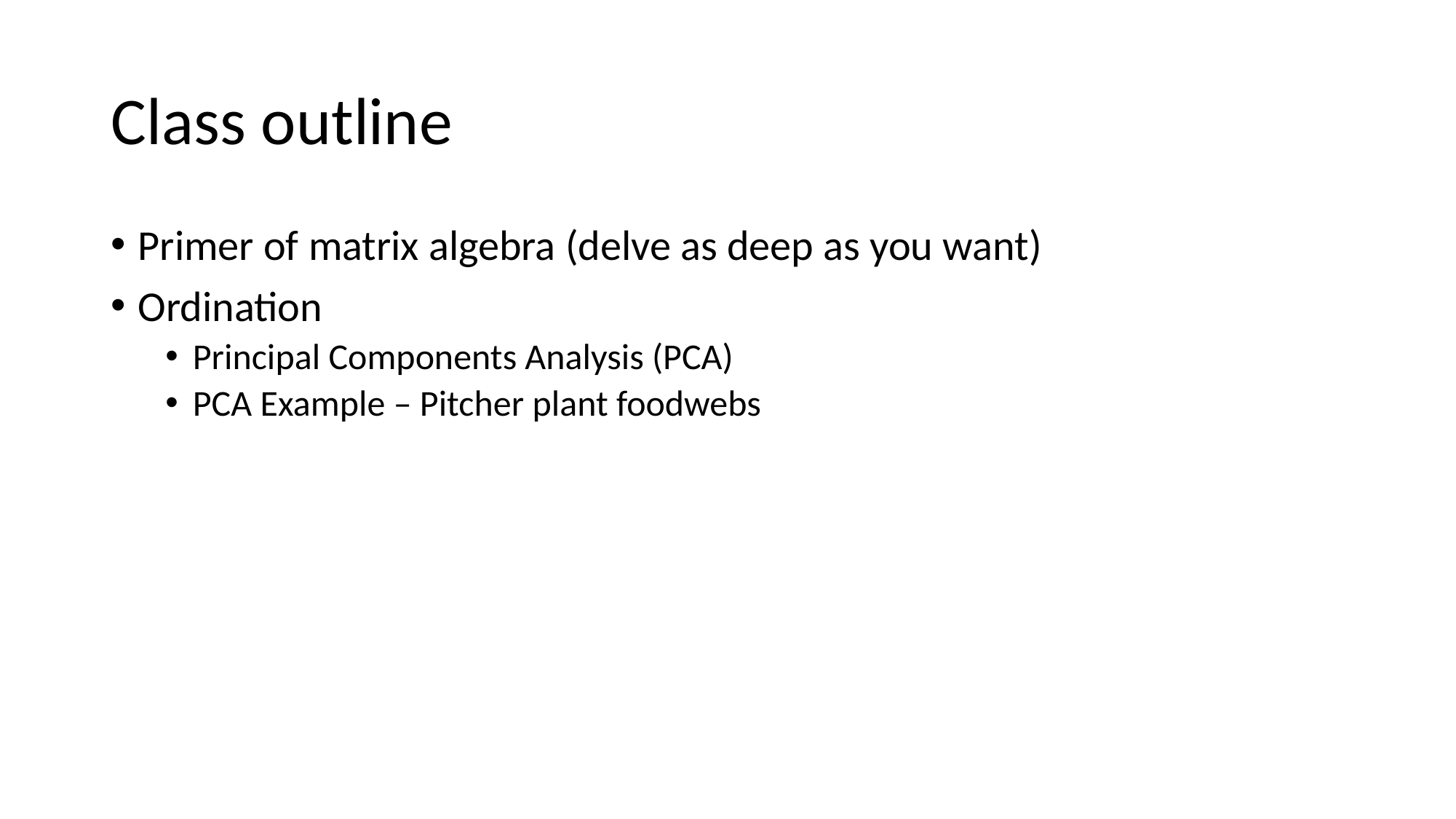

# Class outline
Primer of matrix algebra (delve as deep as you want)
Ordination
Principal Components Analysis (PCA)
PCA Example – Pitcher plant foodwebs